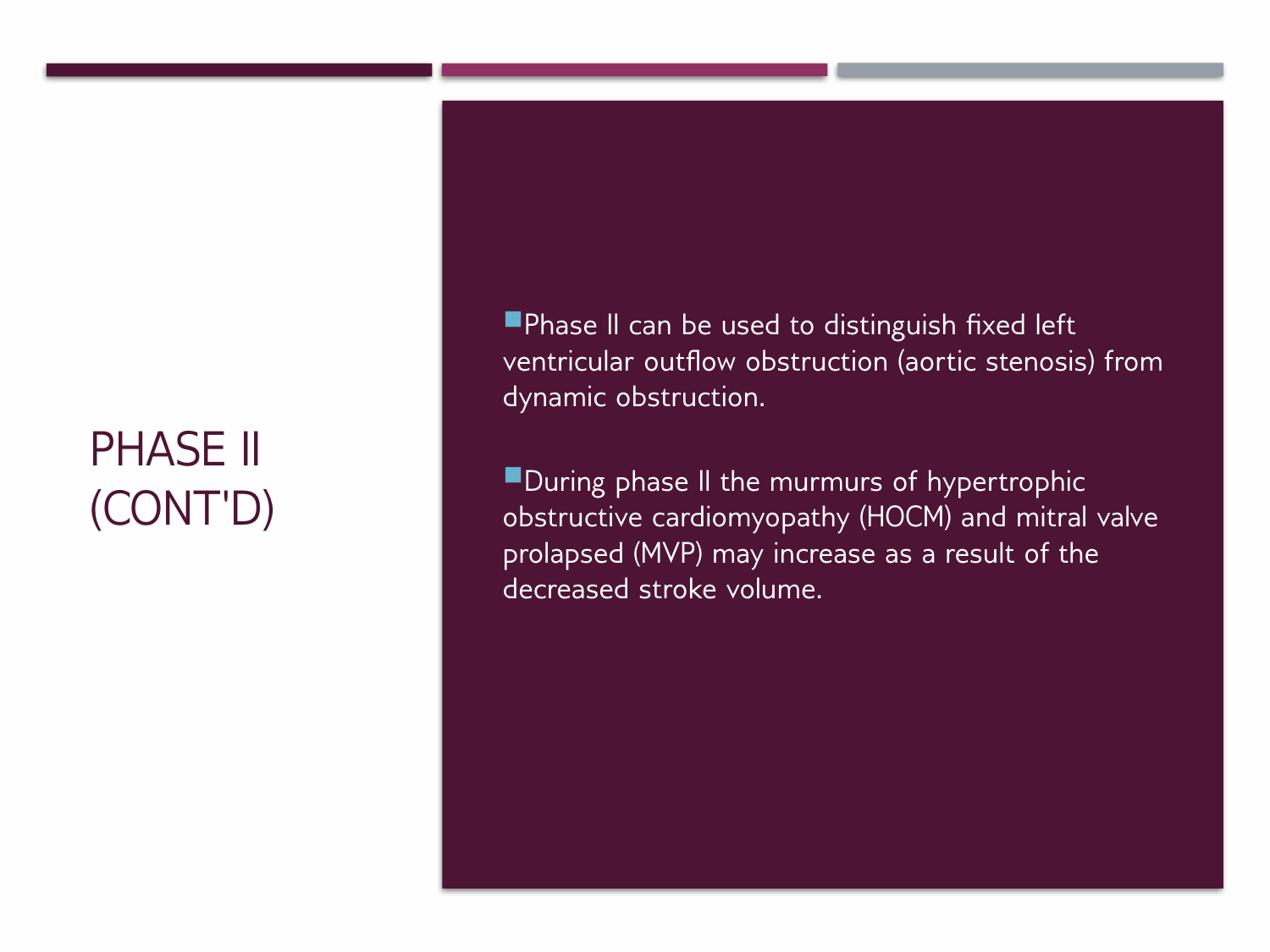

# Phase II (CONT'D)
Phase II can be used to distinguish fixed left ventricular outflow obstruction (aortic stenosis) from dynamic obstruction.

During phase II the murmurs of hypertrophic obstructive cardiomyopathy (HOCM) and mitral valve prolapsed (MVP) may increase as a result of the decreased stroke volume.